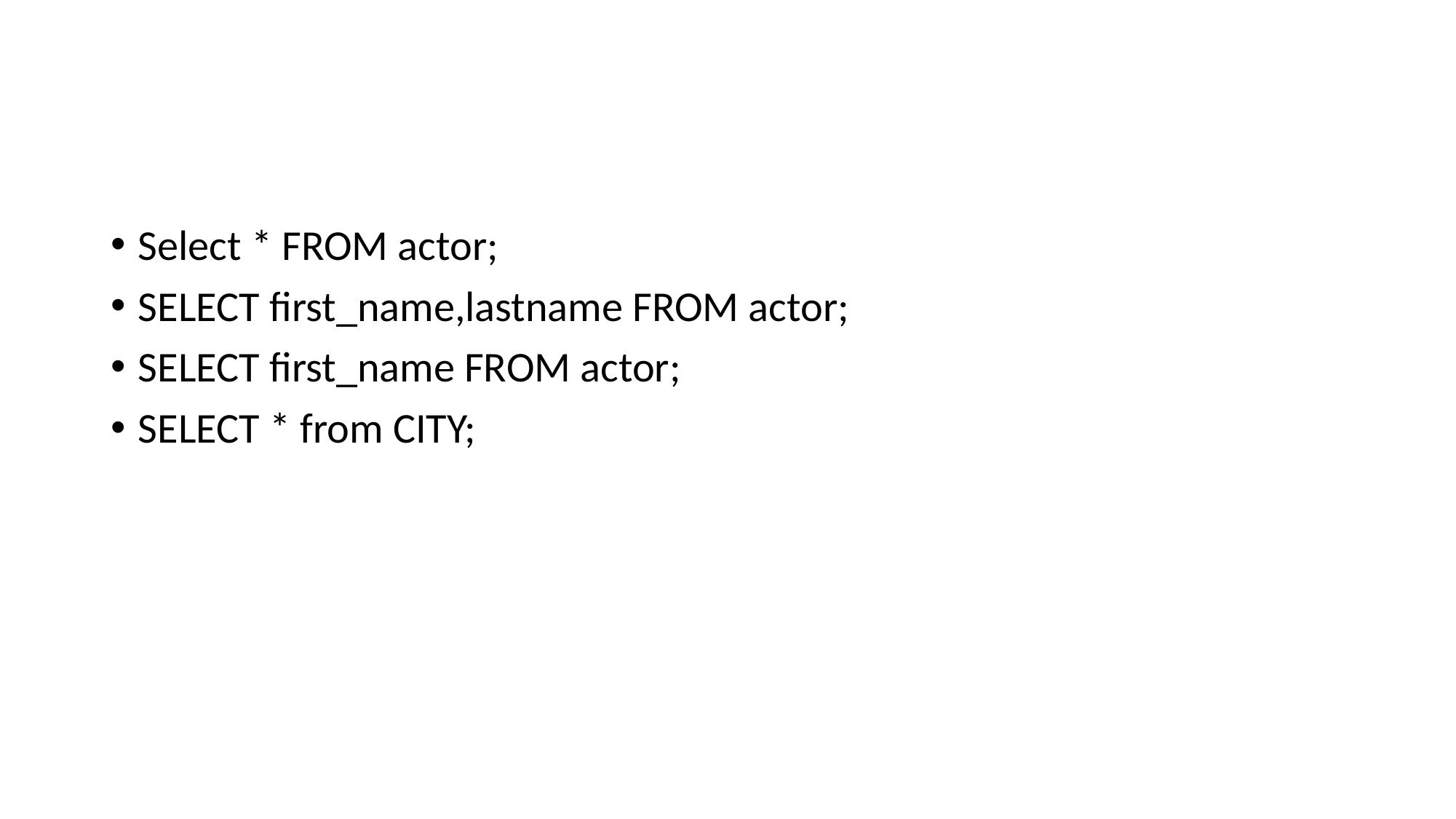

#
Select * FROM actor;
SELECT first_name,lastname FROM actor;
SELECT first_name FROM actor;
SELECT * from CITY;